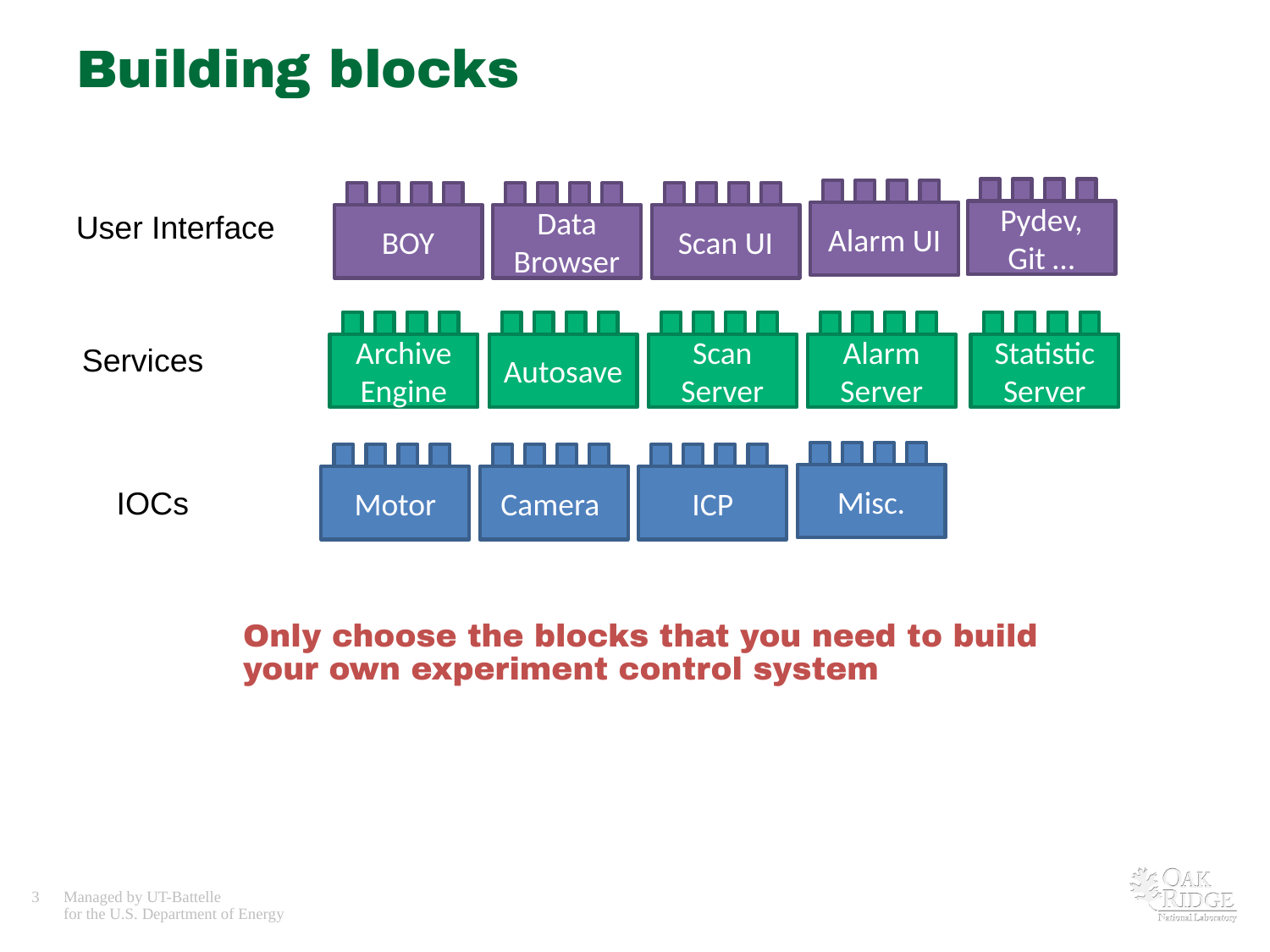

# Building blocks

Pydev, Git …

Alarm UI

BOY

Data Browser

Scan UI
User Interface

Archive Engine

Autosave

Scan Server

Alarm Server

Statistic
Server
Services

Misc.

Motor

Camera

ICP
IOCs
Only choose the blocks that you need to build your own experiment control system